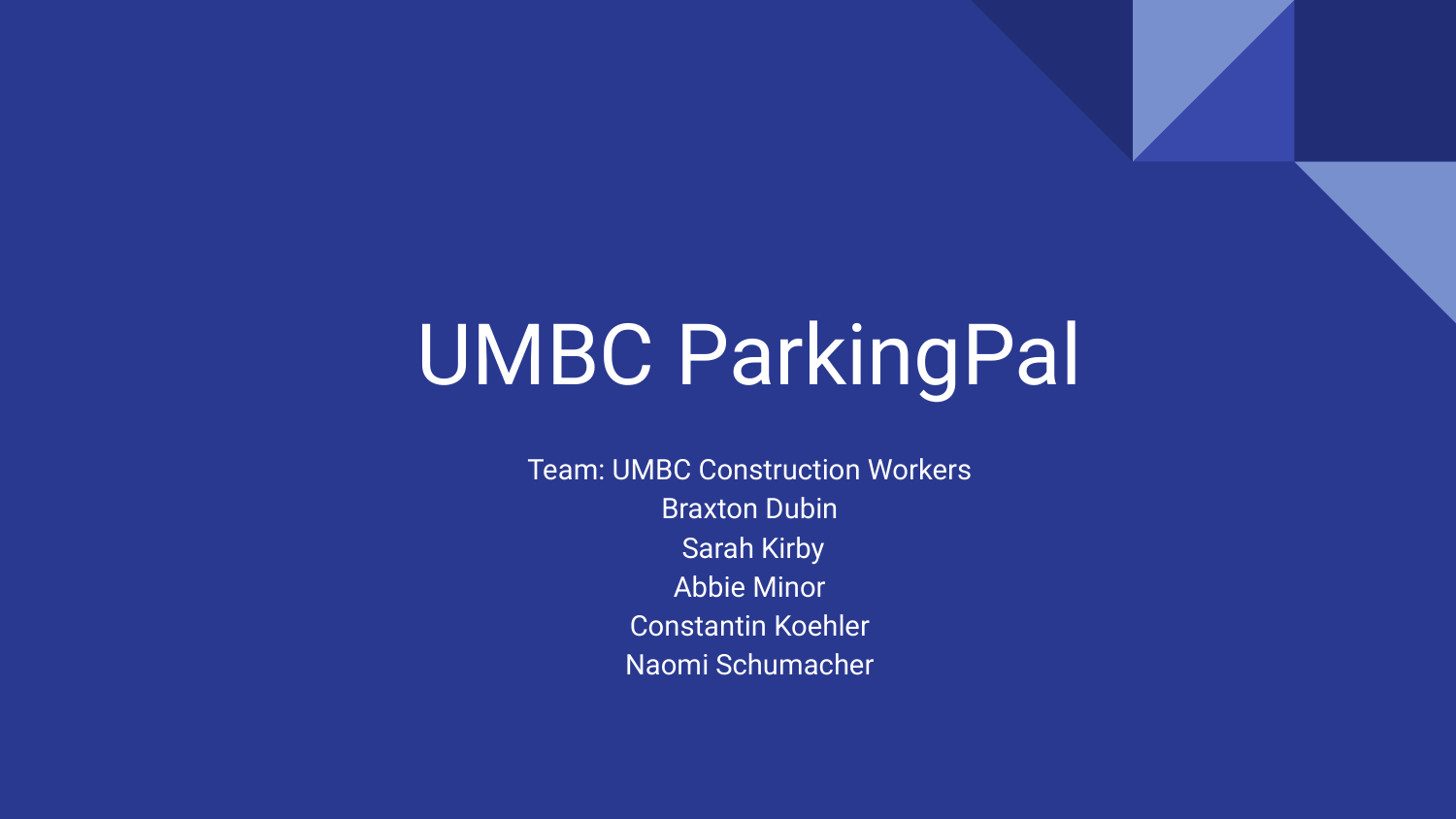

# UMBC ParkingPal
Team: UMBC Construction Workers
Braxton Dubin
 Sarah Kirby
Abbie Minor
Constantin Koehler
Naomi Schumacher